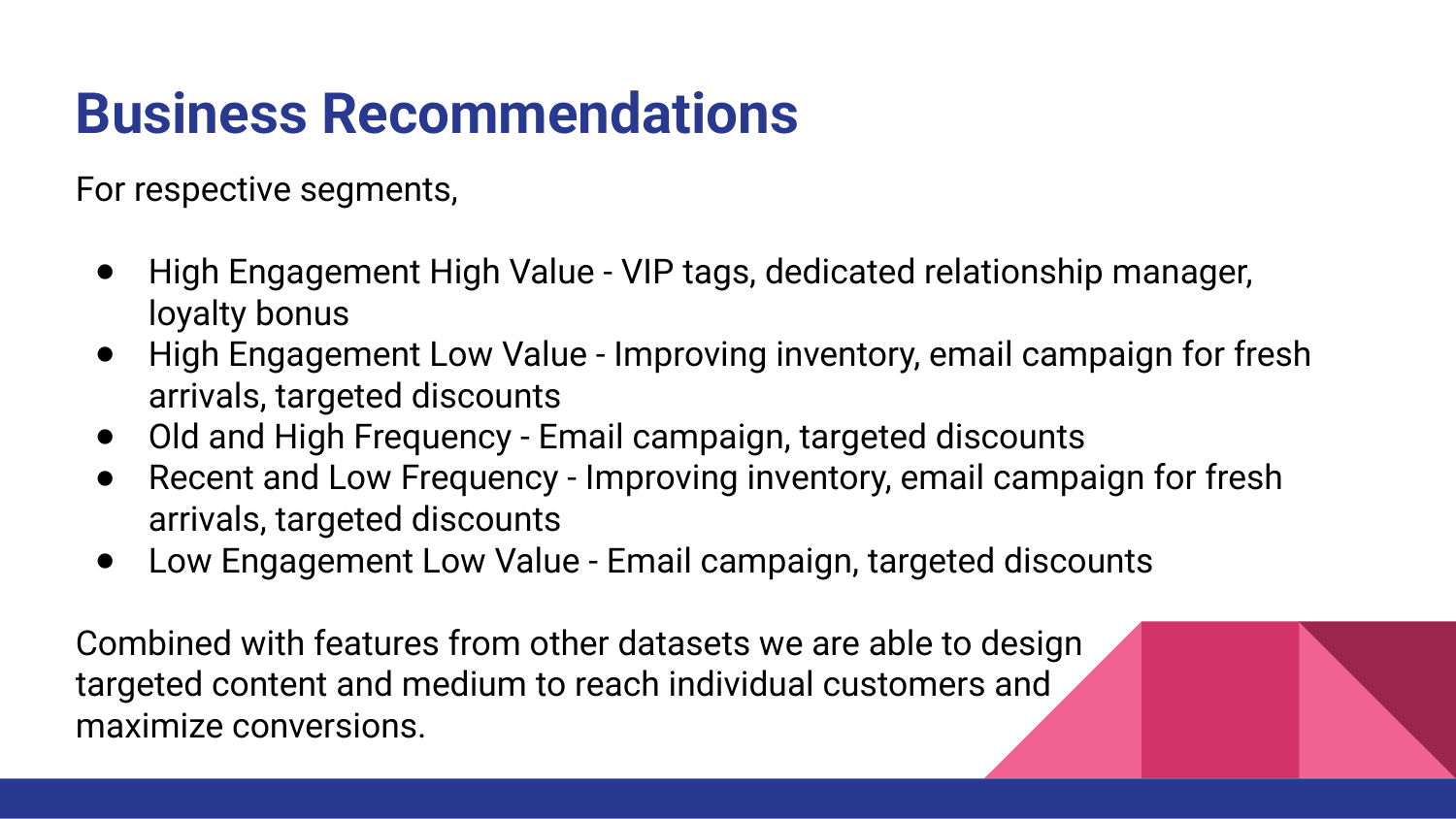

Business Recommendations

For respective segments,

High Engagement High Value - VIP tags, dedicated relationship manager, loyalty bonus
High Engagement Low Value - Improving inventory, email campaign for fresh arrivals, targeted discounts
Old and High Frequency - Email campaign, targeted discounts
Recent and Low Frequency - Improving inventory, email campaign for fresh arrivals, targeted discounts
Low Engagement Low Value - Email campaign, targeted discounts

Combined with features from other datasets we are able to design
targeted content and medium to reach individual customers and
maximize conversions.